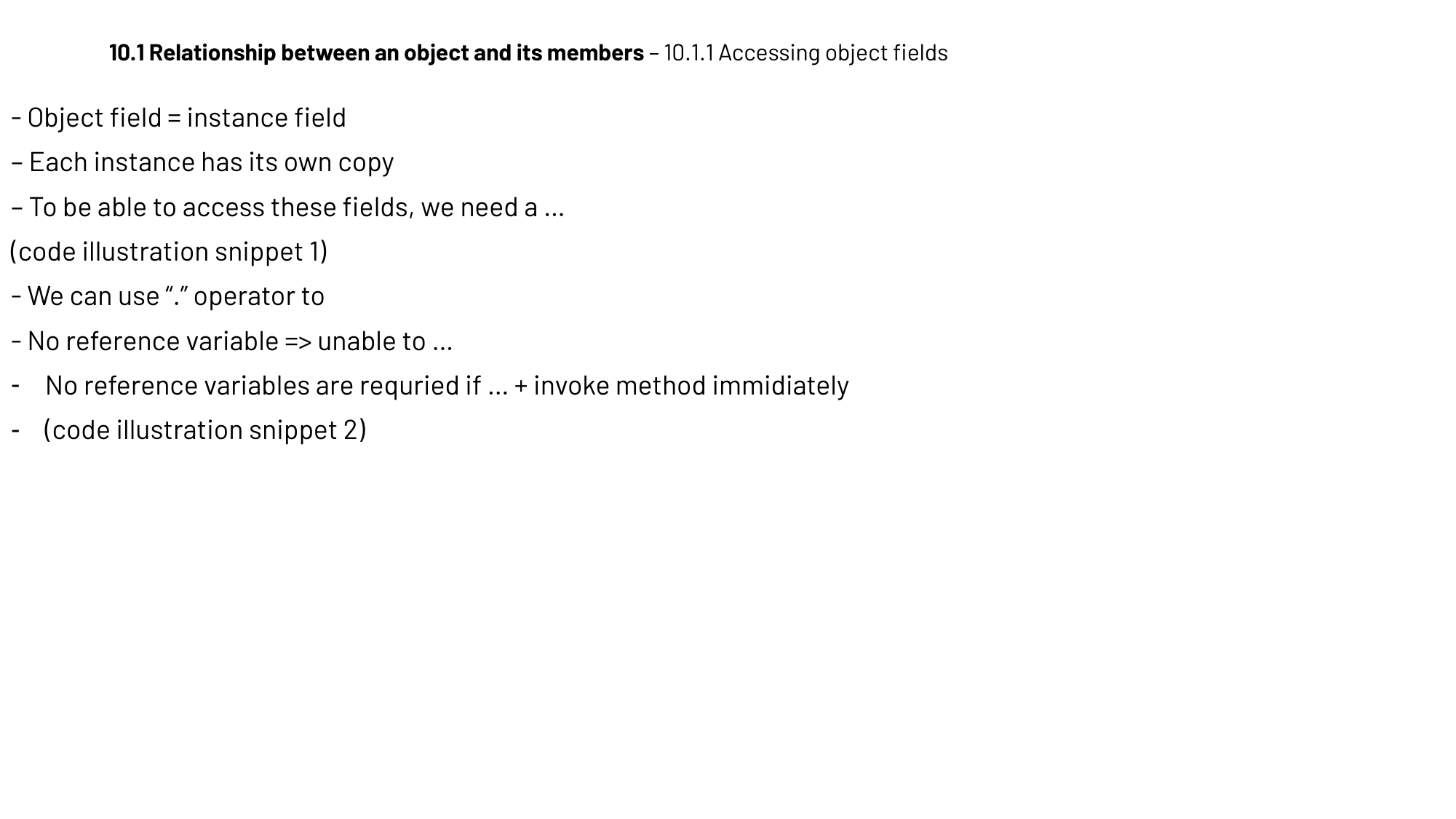

10.1 Relationship between an object and its members – 10.1.1 Accessing object fields
- Object field = instance field
– Each instance has its own copy
– To be able to access these fields, we need a …
(code illustration snippet 1)
- We can use “.” operator to
- No reference variable => unable to …
No reference variables are requried if … + invoke method immidiately
(code illustration snippet 2)